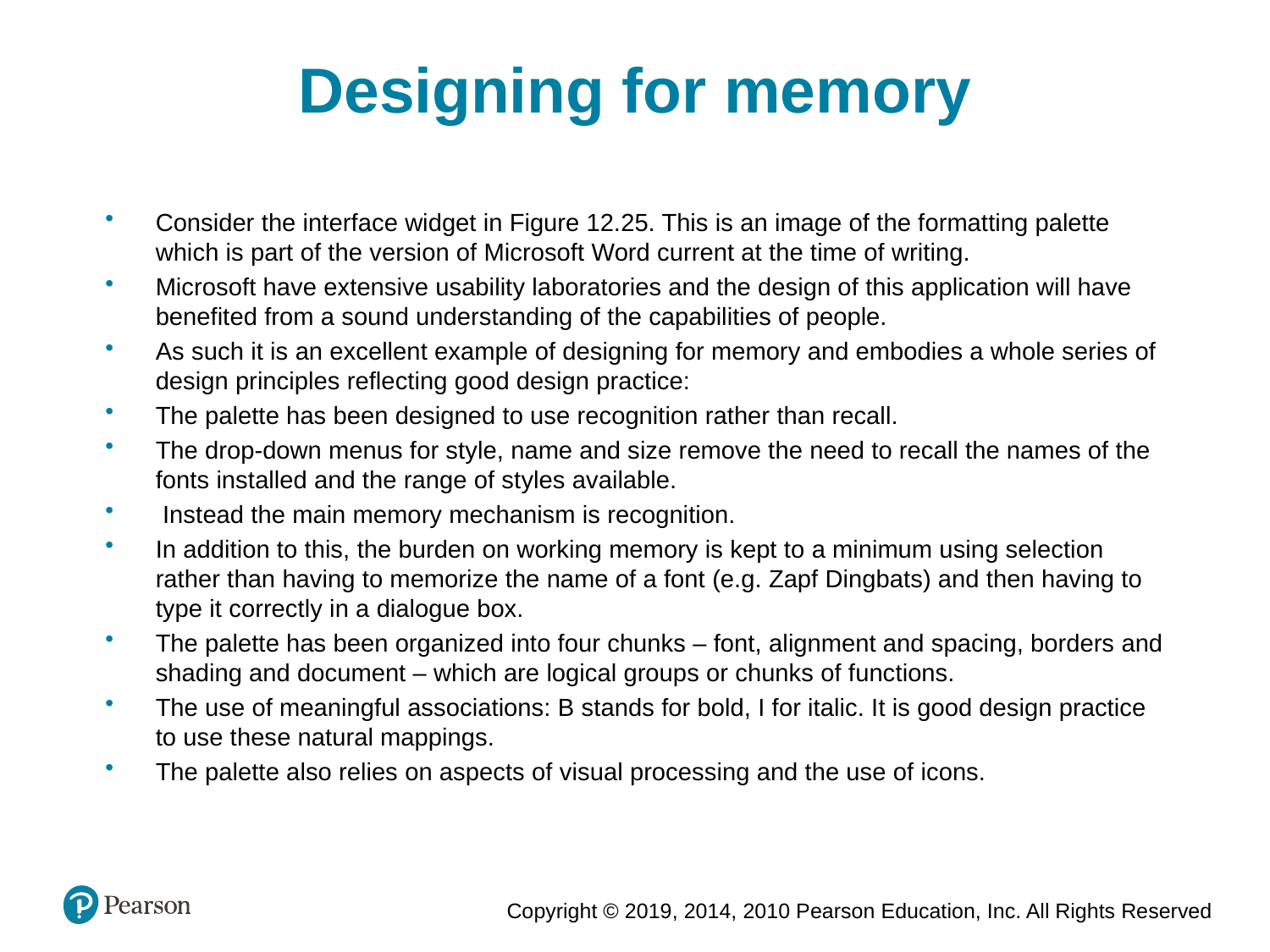

Designing for memory
Consider the interface widget in Figure 12.25. This is an image of the formatting palette which is part of the version of Microsoft Word current at the time of writing.
Microsoft have extensive usability laboratories and the design of this application will have benefited from a sound understanding of the capabilities of people.
As such it is an excellent example of designing for memory and embodies a whole series of design principles reflecting good design practice:
The palette has been designed to use recognition rather than recall.
The drop-down menus for style, name and size remove the need to recall the names of the fonts installed and the range of styles available.
 Instead the main memory mechanism is recognition.
In addition to this, the burden on working memory is kept to a minimum using selection rather than having to memorize the name of a font (e.g. Zapf Dingbats) and then having to type it correctly in a dialogue box.
The palette has been organized into four chunks – font, alignment and spacing, borders and shading and document – which are logical groups or chunks of functions.
The use of meaningful associations: B stands for bold, I for italic. It is good design practice to use these natural mappings.
The palette also relies on aspects of visual processing and the use of icons.